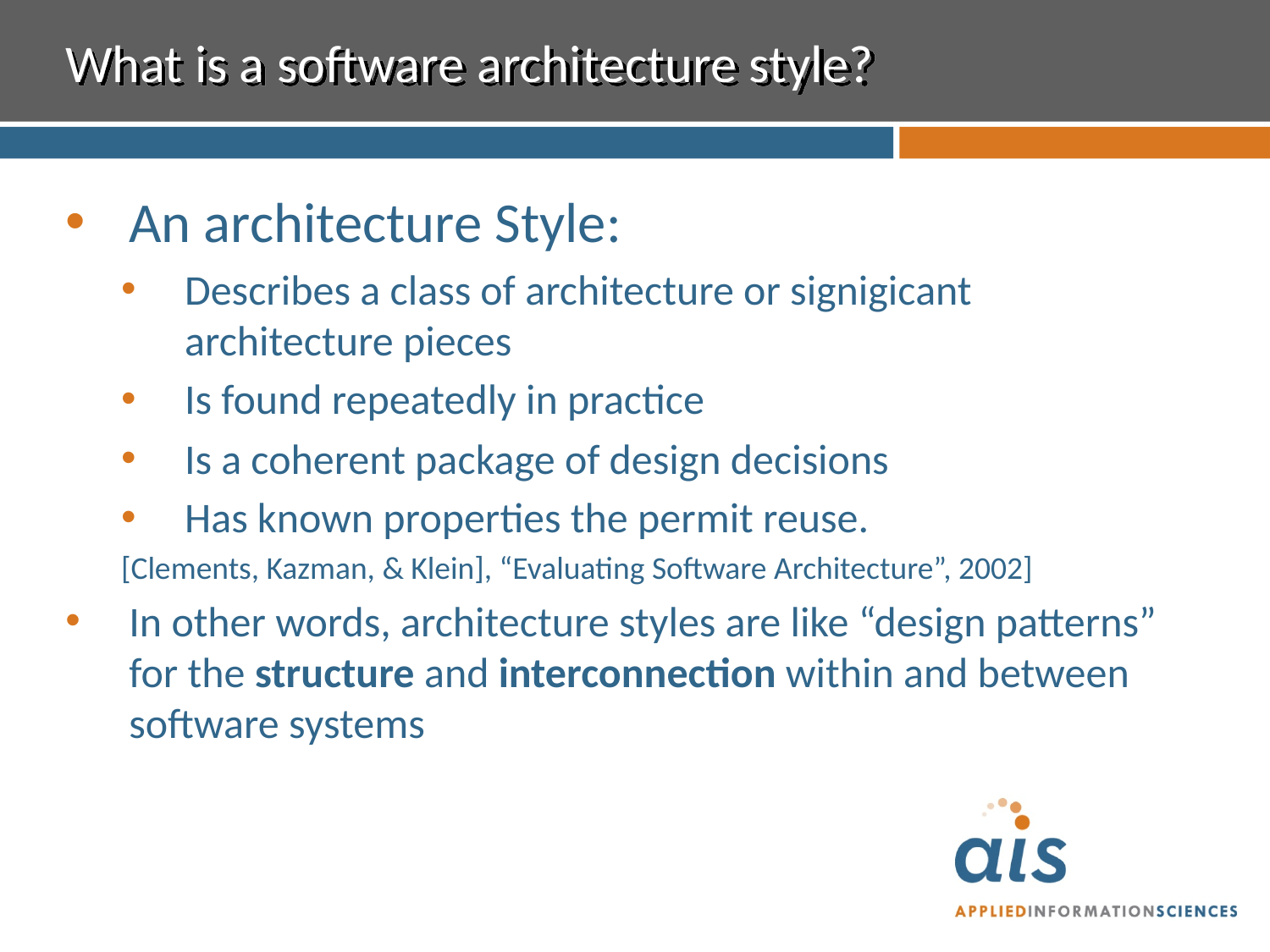

# What is a software architecture style?
An architecture Style:
Describes a class of architecture or signigicant architecture pieces
Is found repeatedly in practice
Is a coherent package of design decisions
Has known properties the permit reuse.
[Clements, Kazman, & Klein], “Evaluating Software Architecture”, 2002]
In other words, architecture styles are like “design patterns” for the structure and interconnection within and between software systems